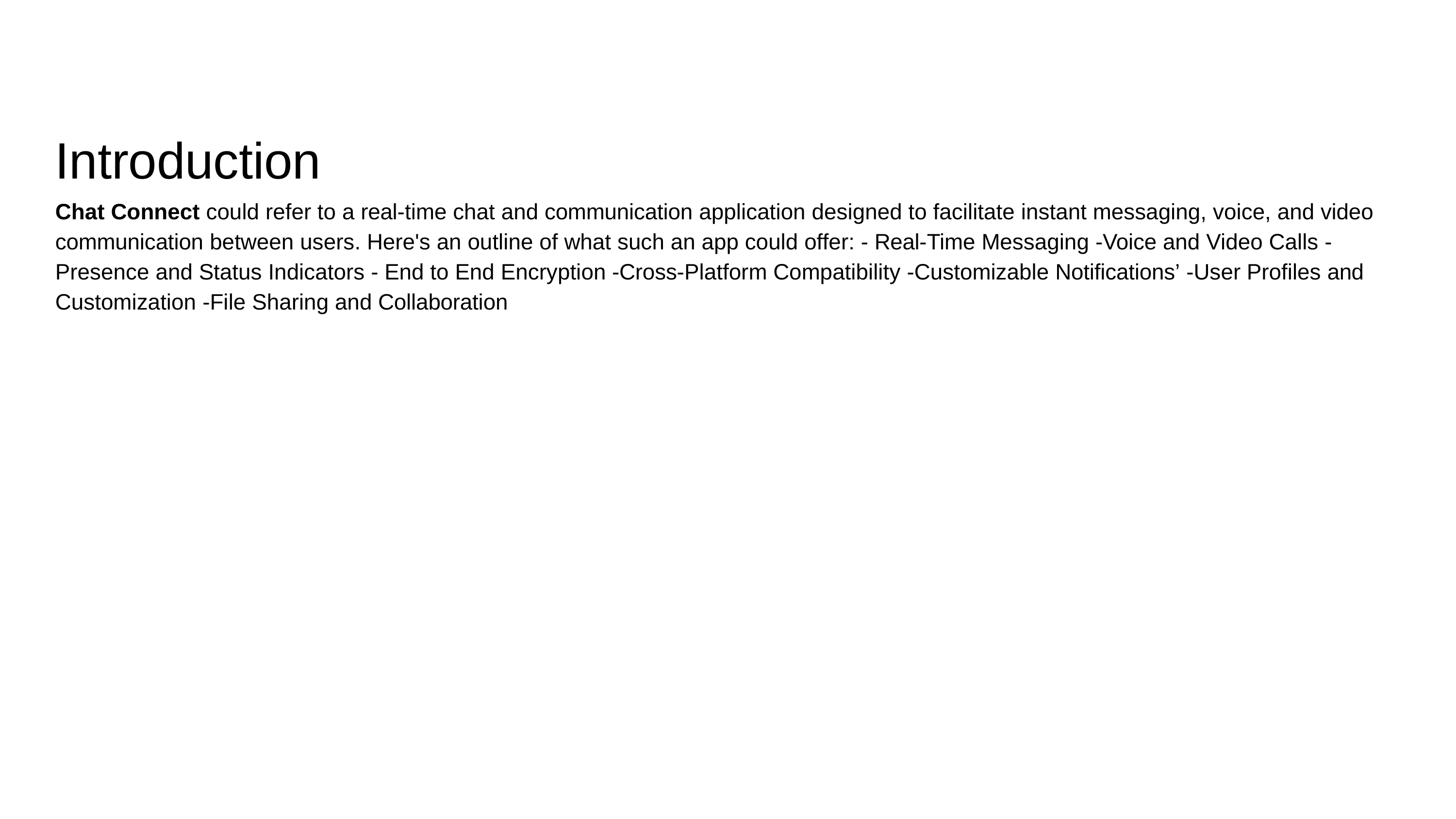

# Introduction
Chat Connect could refer to a real-time chat and communication application designed to facilitate instant messaging, voice, and video communication between users. Here's an outline of what such an app could offer: - Real-Time Messaging -Voice and Video Calls - Presence and Status Indicators - End to End Encryption -Cross-Platform Compatibility -Customizable Notifications’ -User Profiles and Customization -File Sharing and Collaboration